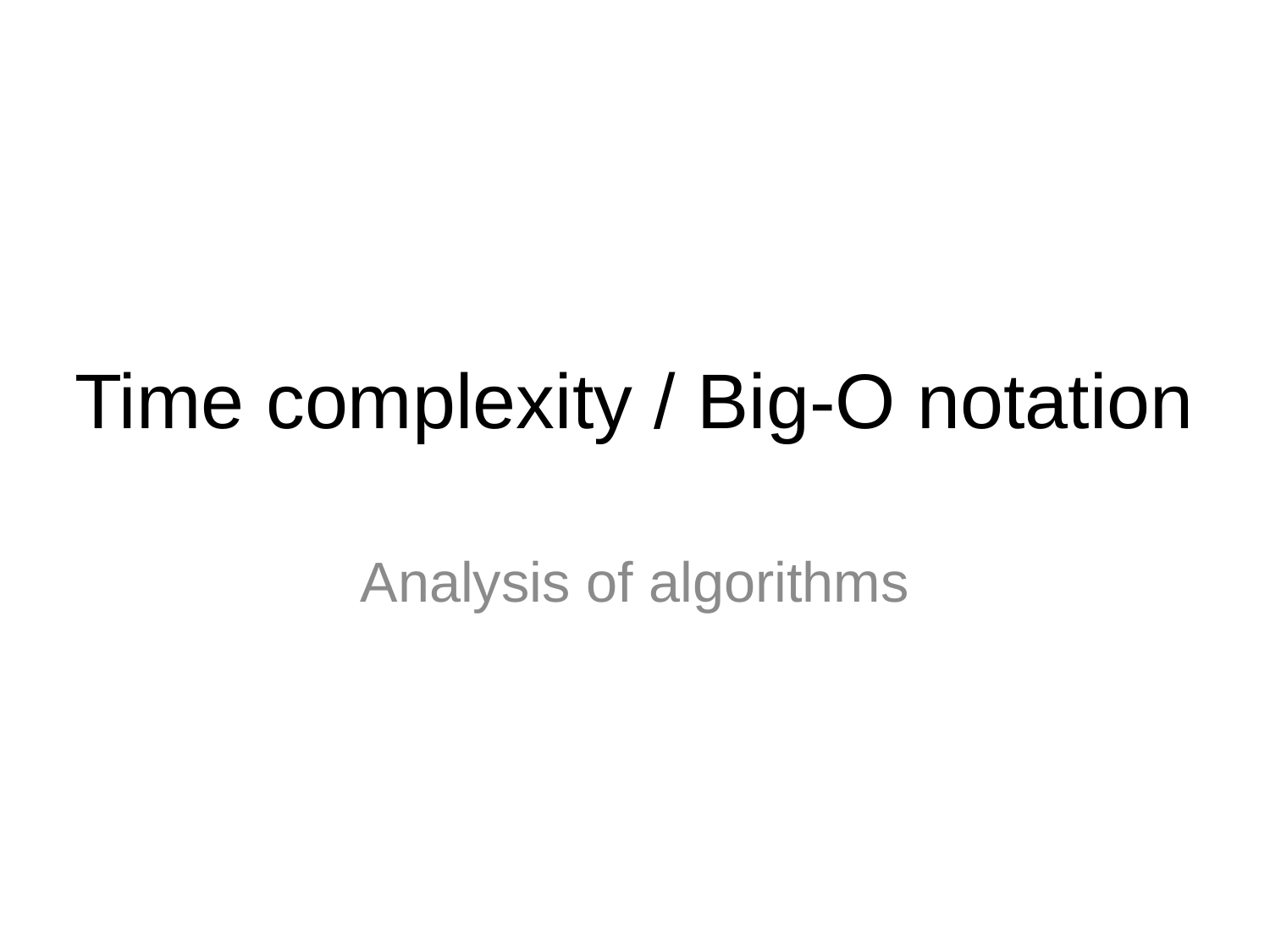

Time complexity / Big-O notation
Analysis of algorithms